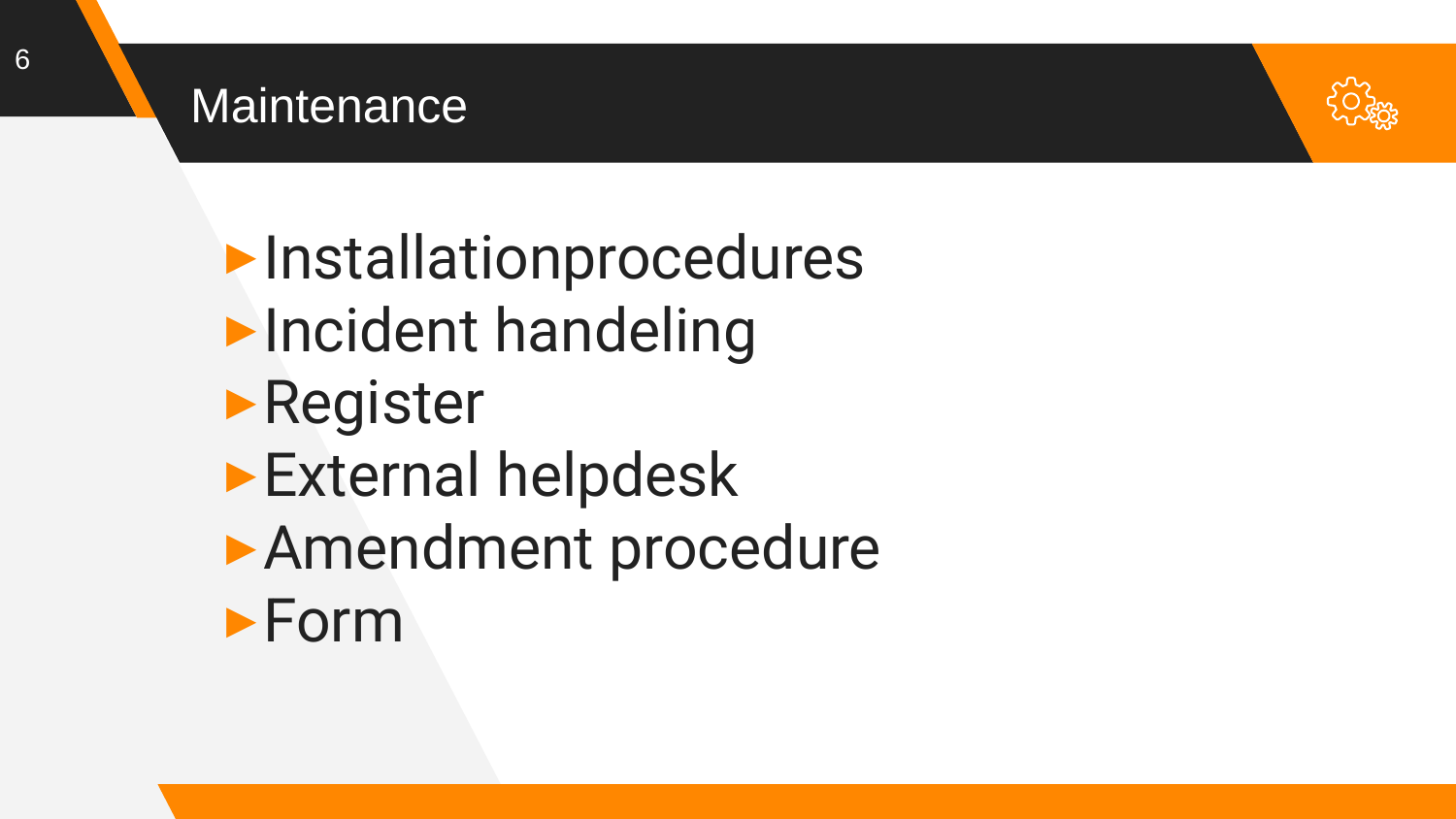

6
# Maintenance

Installationprocedures
Incident handeling
Register
External helpdesk
Amendment procedure
Form